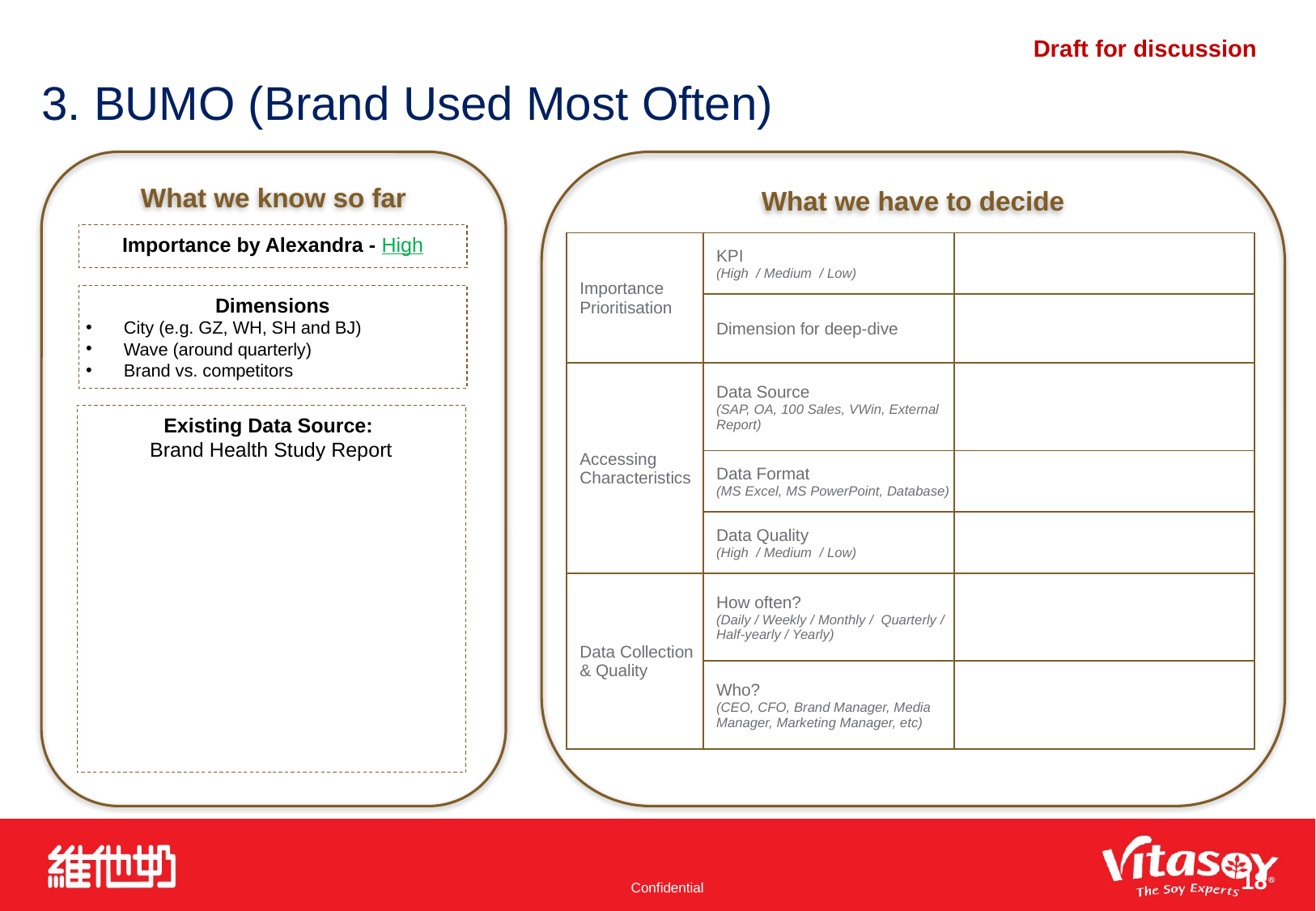

# 3. BUMO (Brand Used Most Often)
What we know so far
What we have to decide
Importance by Alexandra - High
| Importance Prioritisation | KPI (High / Medium / Low) |  |
| --- | --- | --- |
|  | Dimension for deep-dive |  |
| Accessing Characteristics | Data Source (SAP, OA, 100 Sales, VWin, External Report) |  |
|  | Data Format (MS Excel, MS PowerPoint, Database) |  |
|  | Data Quality (High / Medium / Low) |  |
| Data Collection & Quality | How often? (Daily / Weekly / Monthly / Quarterly / Half-yearly / Yearly) |  |
|  | Who? (CEO, CFO, Brand Manager, Media Manager, Marketing Manager, etc) |  |
Dimensions
City (e.g. GZ, WH, SH and BJ)
Wave (around quarterly)
Brand vs. competitors
Existing Data Source:
Brand Health Study Report